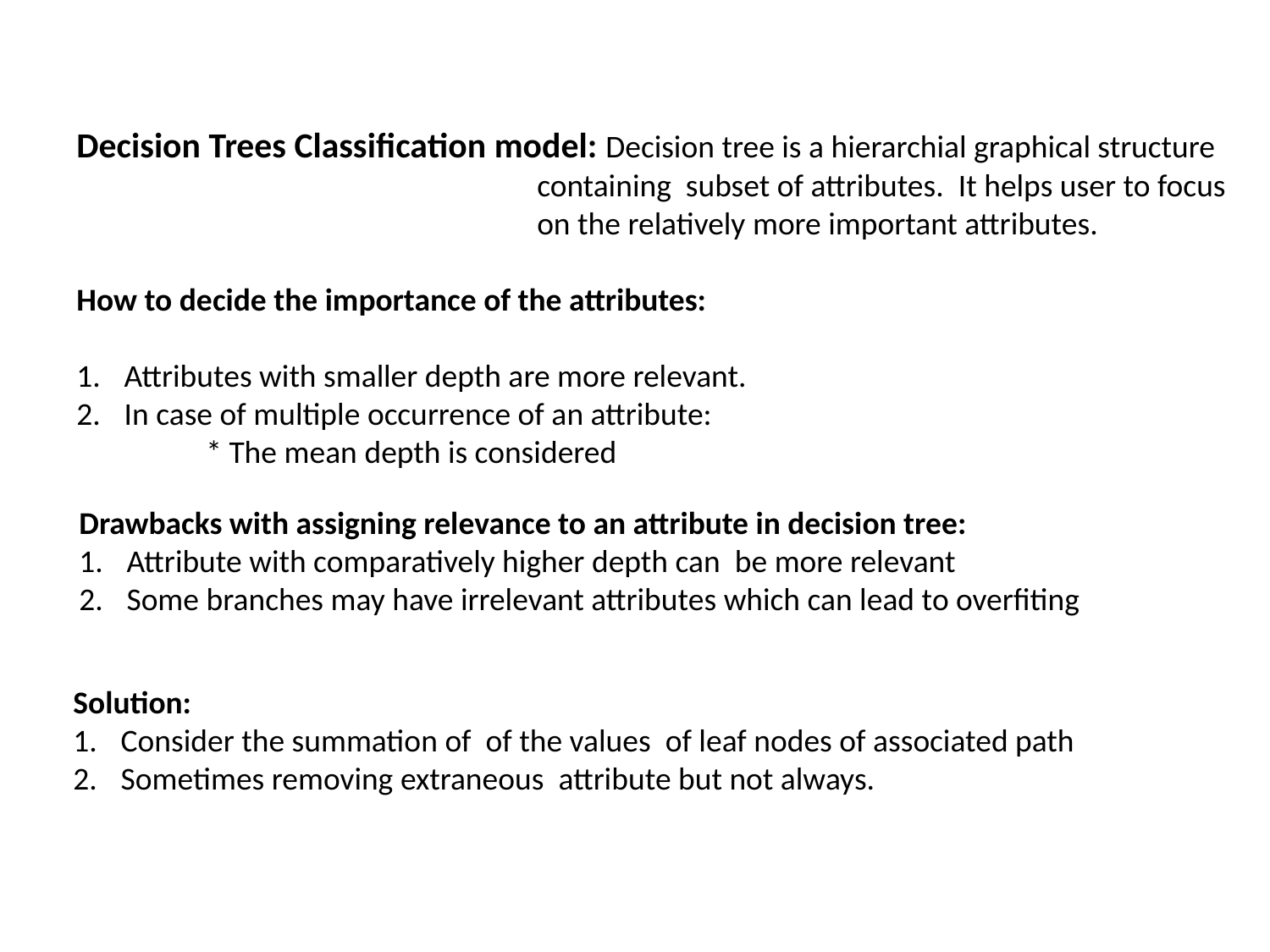

Decision Trees Classification model: Decision tree is a hierarchial graphical structure
                                                                containing  subset of attributes.  It helps user to focus
                                                                on the relatively more important attributes.

How to decide the importance of the attributes:

Attributes with smaller depth are more relevant.
In case of multiple occurrence of an attribute:
                  * The mean depth is considered
Drawbacks with assigning relevance to an attribute in decision tree:
Attribute with comparatively higher depth can  be more relevant
Some branches may have irrelevant attributes which can lead to overfiting
Solution:
Consider the summation of  of the values  of leaf nodes of associated path
Sometimes removing extraneous  attribute but not always.